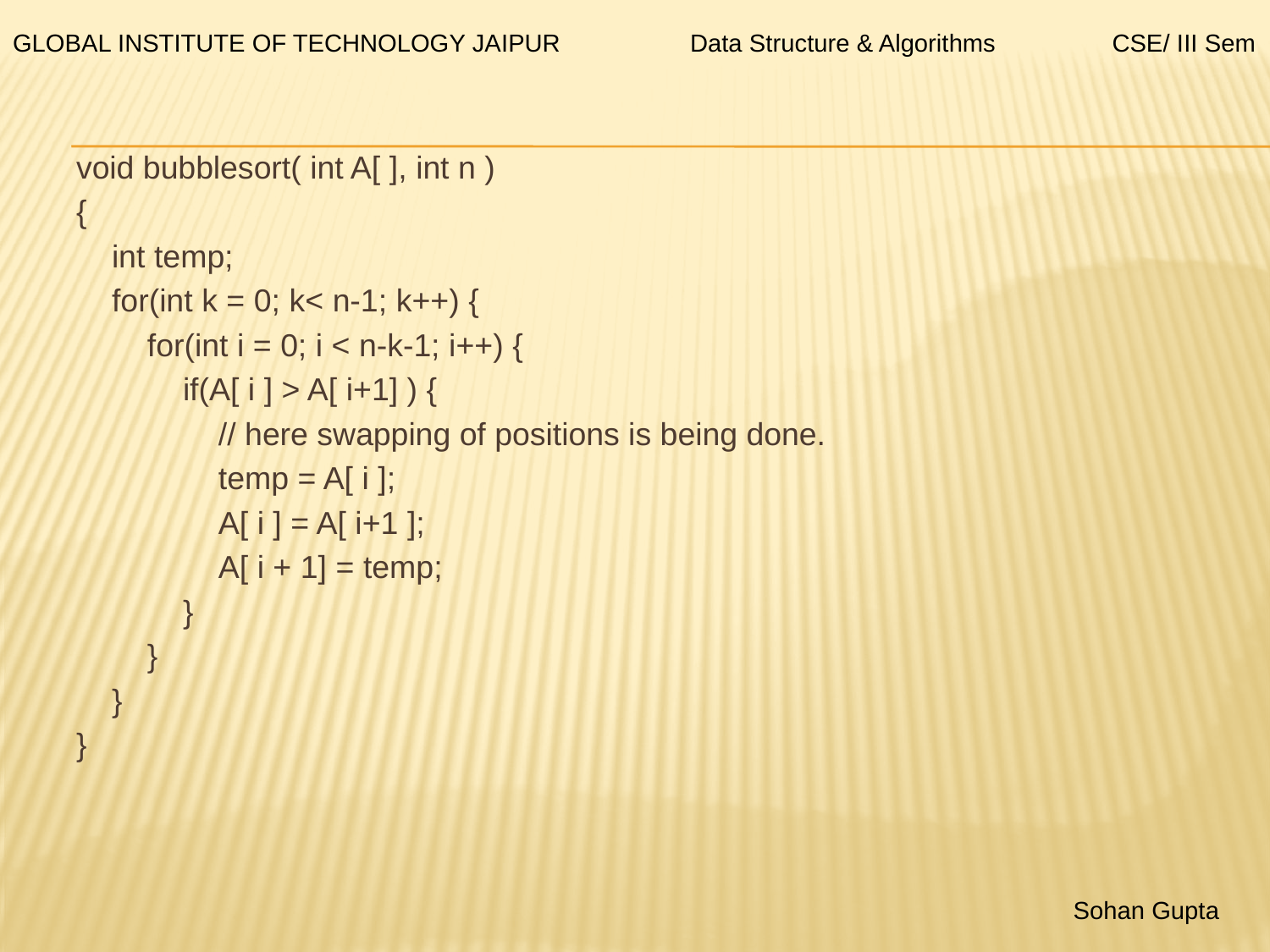

Data Structure & Algorithms
GLOBAL INSTITUTE OF TECHNOLOGY JAIPUR
CSE/ III Sem
void bubblesort( int A[ ], int n )
{
    int temp;
    for(int k = 0; k< n-1; k++) {
        for(int i = 0; i < n-k-1; i++) {
            if(A[ i ] > A[ i+1] ) {
                // here swapping of positions is being done.
                temp = A[ i ];
                A[ i ] = A[ i+1 ];
                A[ i + 1] = temp;
            }
        }
    }
}
Sohan Gupta